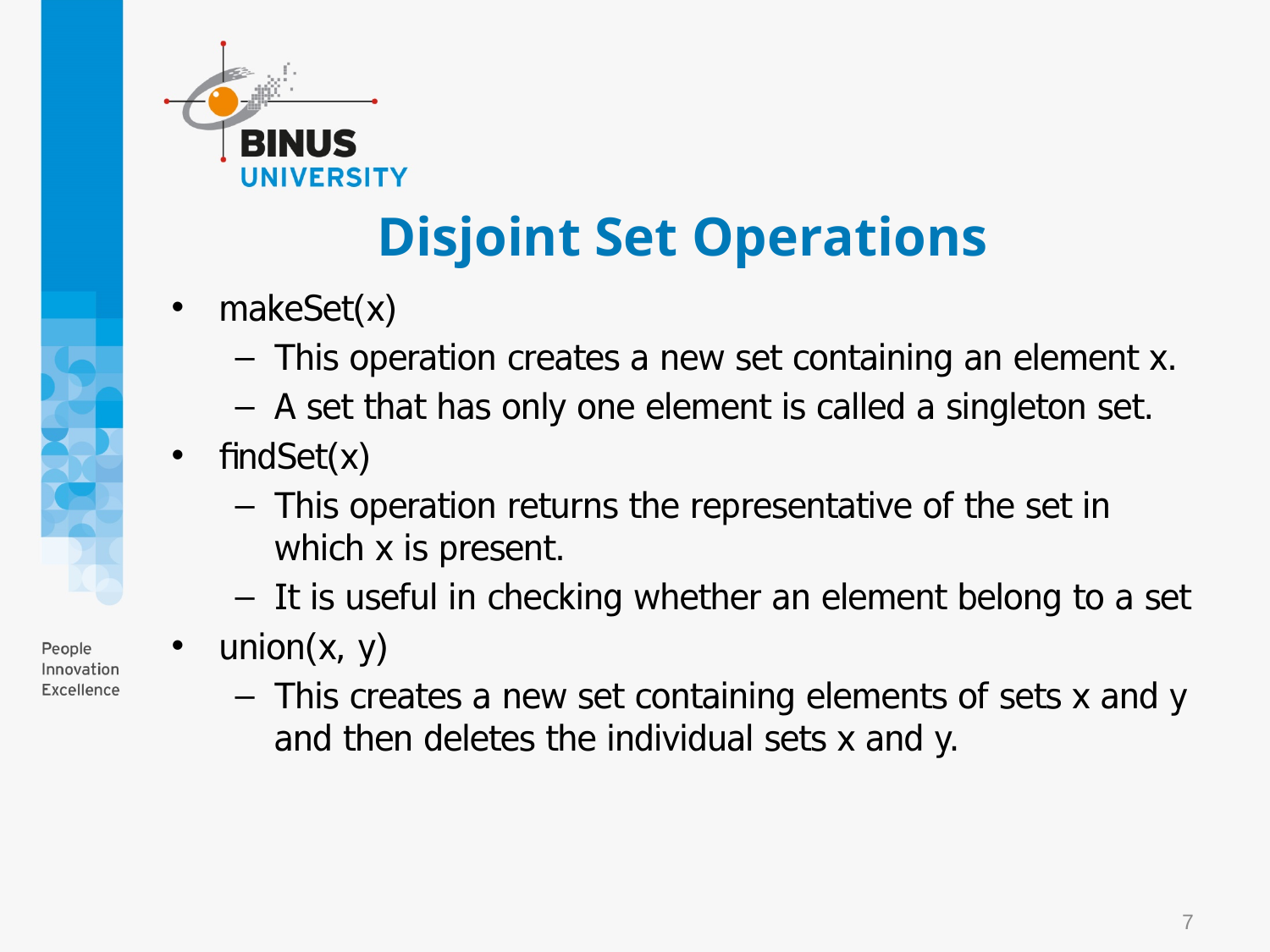

# Disjoint Set Operations
makeSet(x)
This operation creates a new set containing an element x.
A set that has only one element is called a singleton set.
findSet(x)
This operation returns the representative of the set in which x is present.
It is useful in checking whether an element belong to a set
union(x, y)
This creates a new set containing elements of sets x and y and then deletes the individual sets x and y.

7